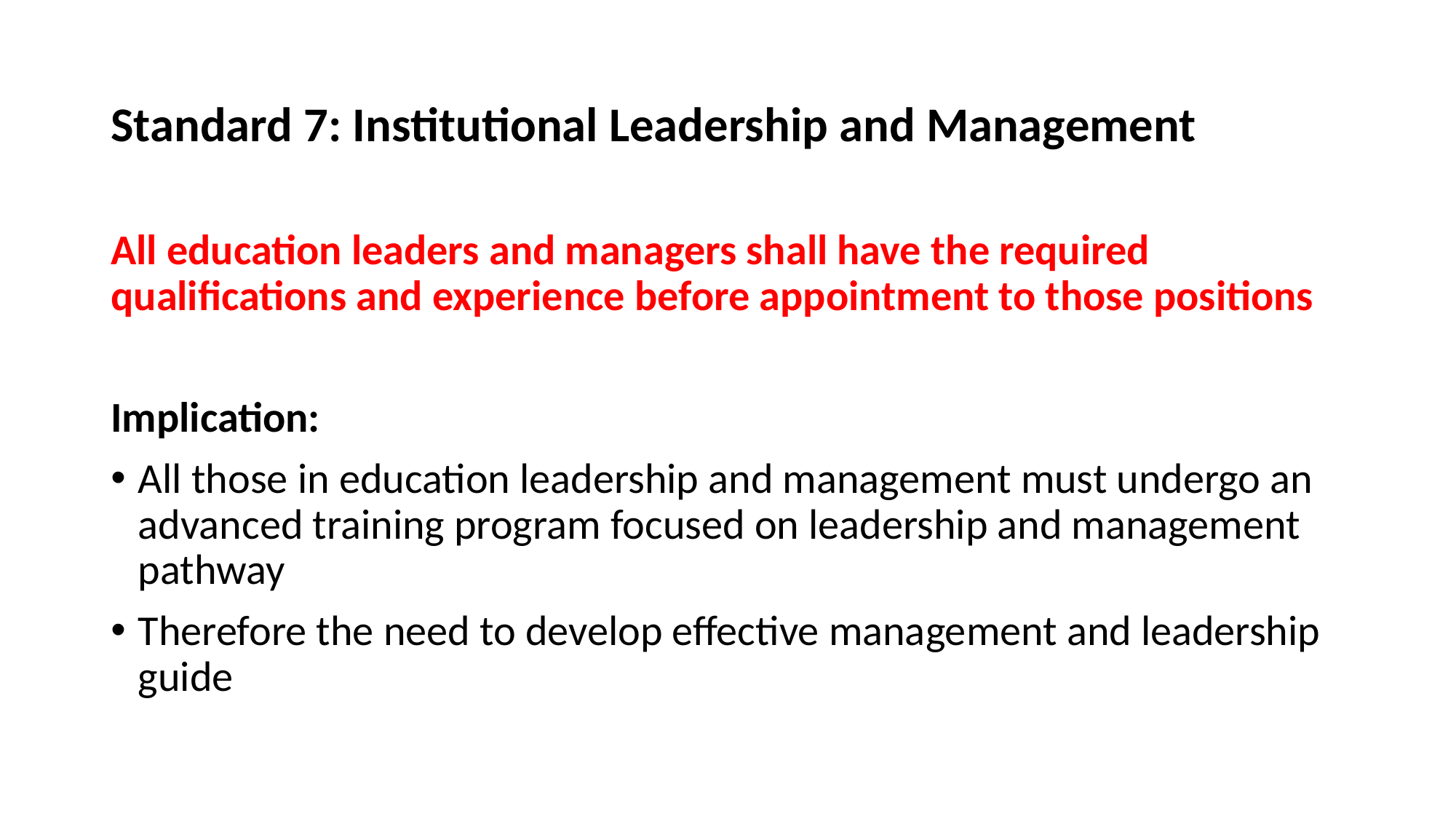

Standard 7: Institutional Leadership and Management

All education leaders and managers shall have the required qualifications and experience before appointment to those positions

Implication:
All those in education leadership and management must undergo an advanced training program focused on leadership and management pathway
Therefore the need to develop effective management and leadership guide